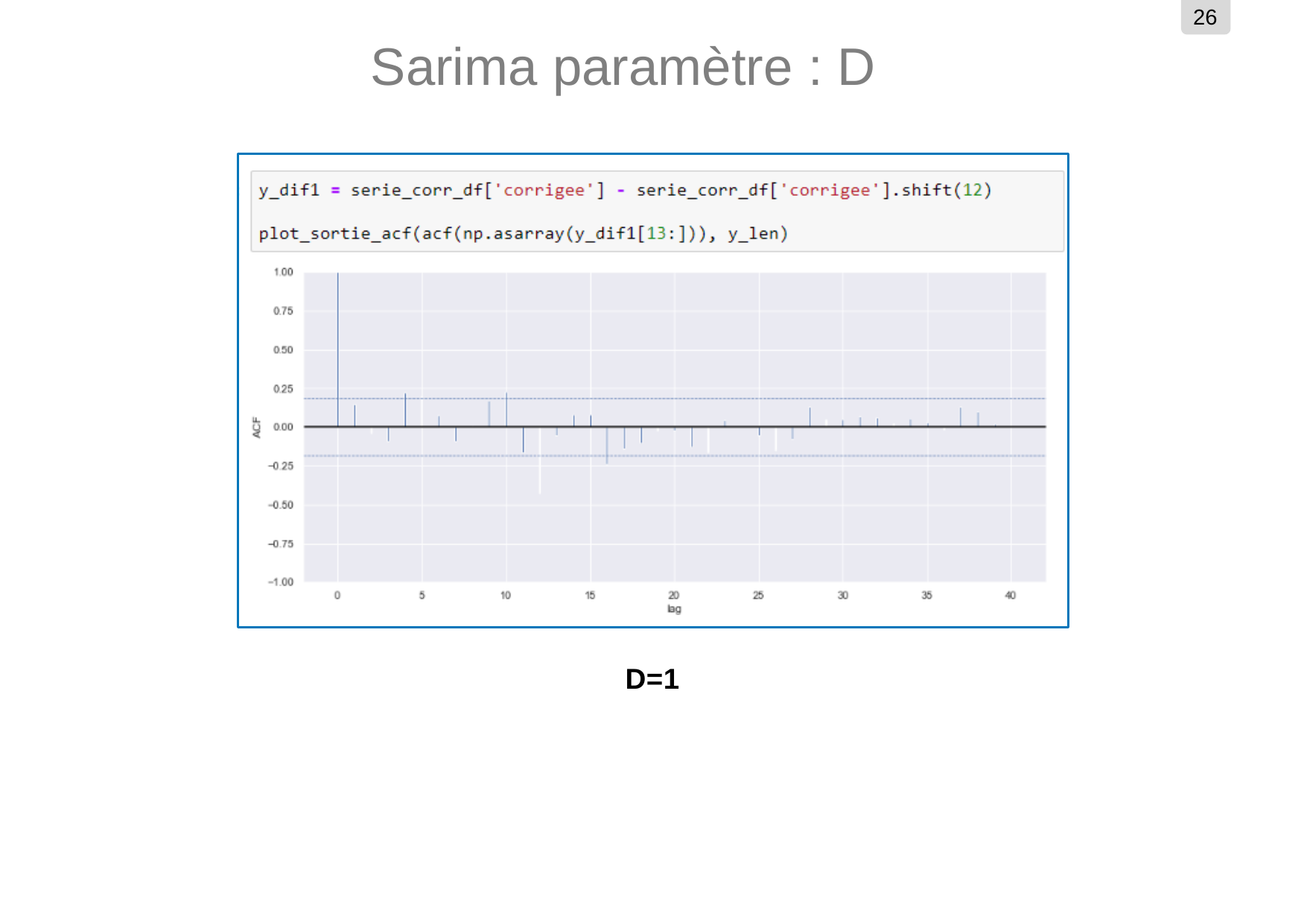

26
# Sarima paramètre : D

D=1